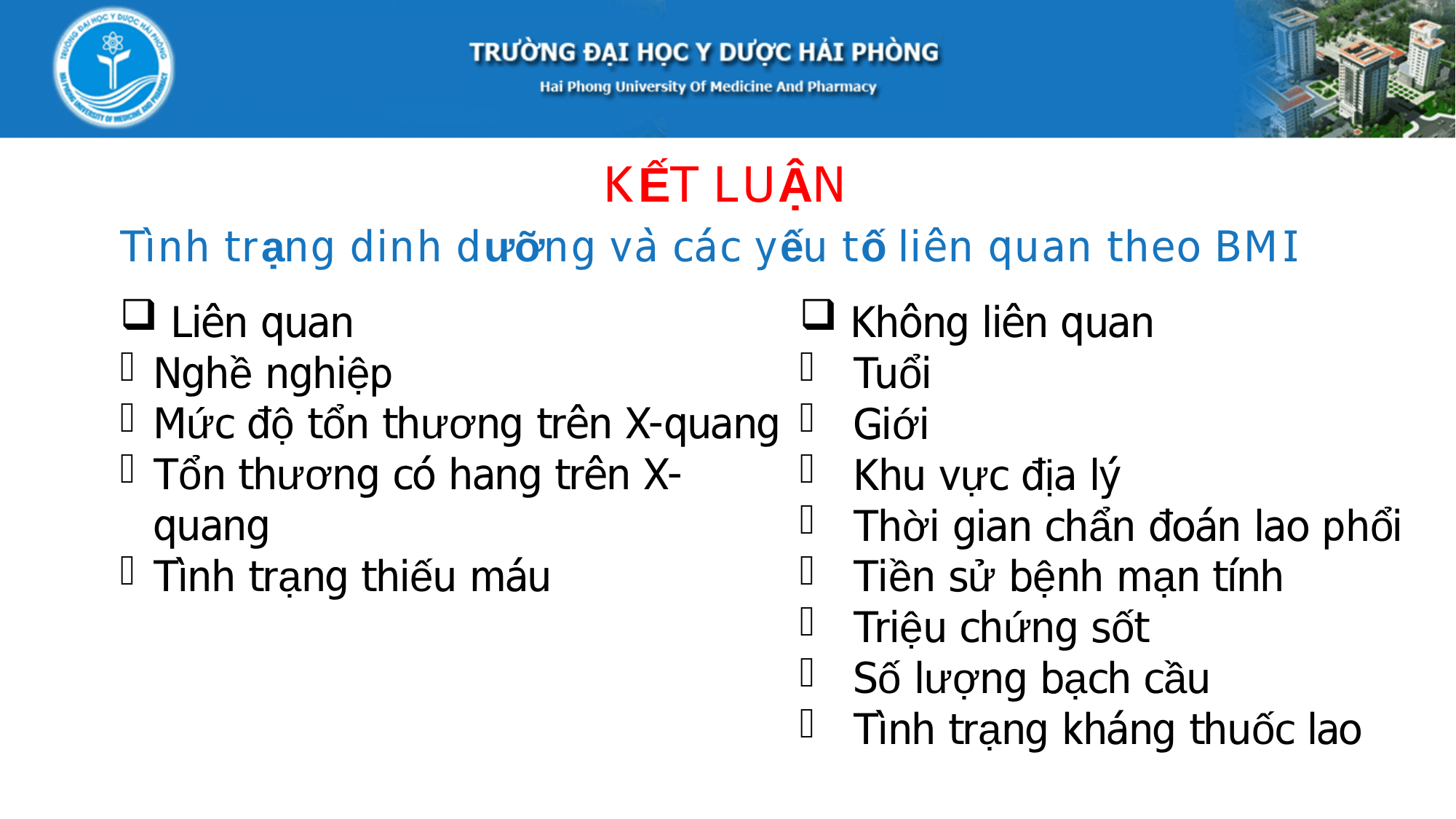

KẾT LUẬN
Tình trạng dinh dưỡng và các yếu tố liên quan theo BMI
 Liên quan
Nghề nghiệp
Mức độ tổn thương trên X-quang
Tổn thương có hang trên X-quang
Tình trạng thiếu máu
 Không liên quan
Tuổi
Giới
Khu vực địa lý
Thời gian chẩn đoán lao phổi
Tiền sử bệnh mạn tính
Triệu chứng sốt
Số lượng bạch cầu
Tình trạng kháng thuốc lao